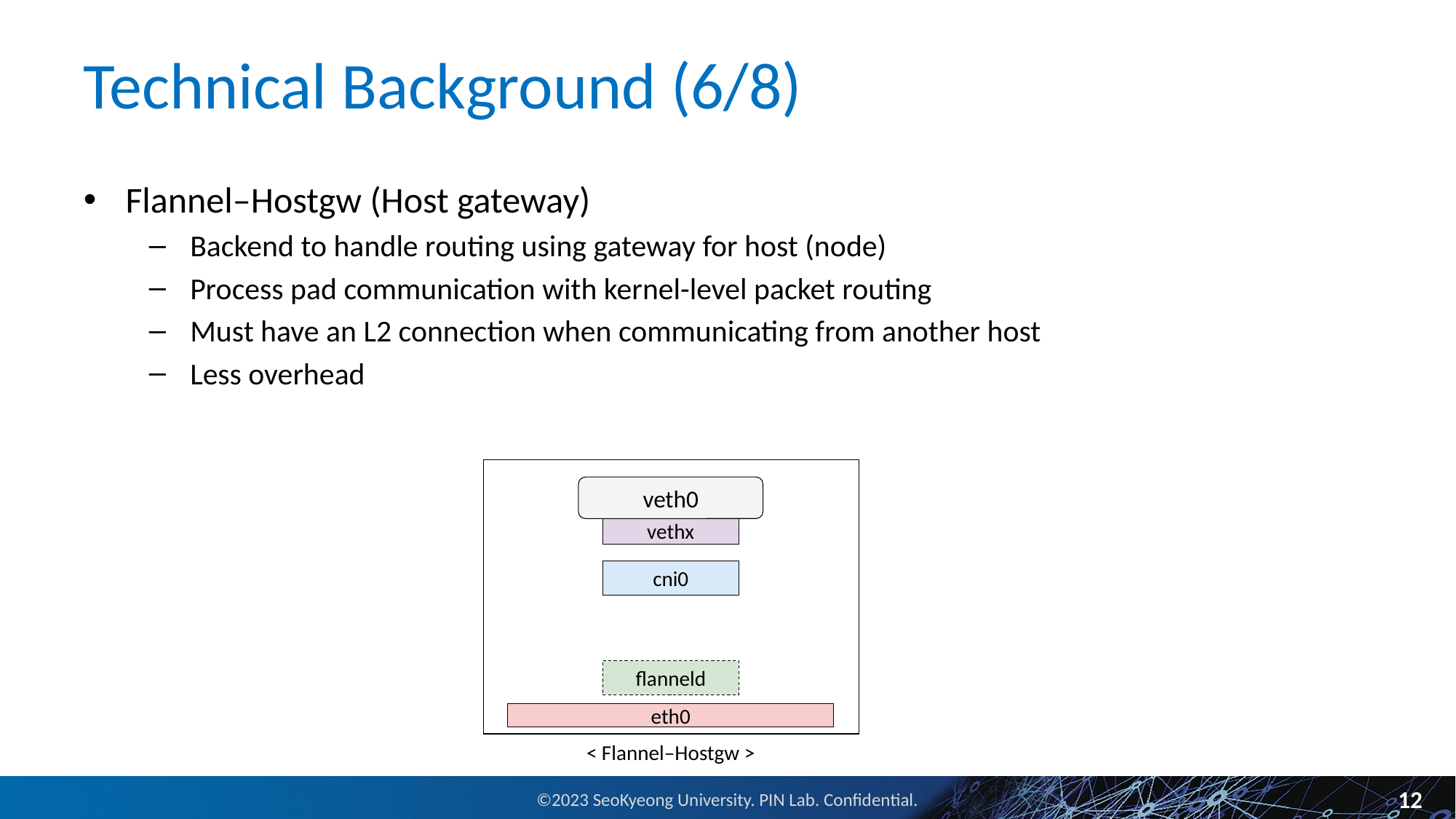

# Technical Background (6/8)
Flannel–Hostgw (Host gateway)
Backend to handle routing using gateway for host (node)
Process pad communication with kernel-level packet routing
Must have an L2 connection when communicating from another host
Less overhead

veth0
vethx
cni0
flanneld
eth0
< Flannel–Hostgw >
12